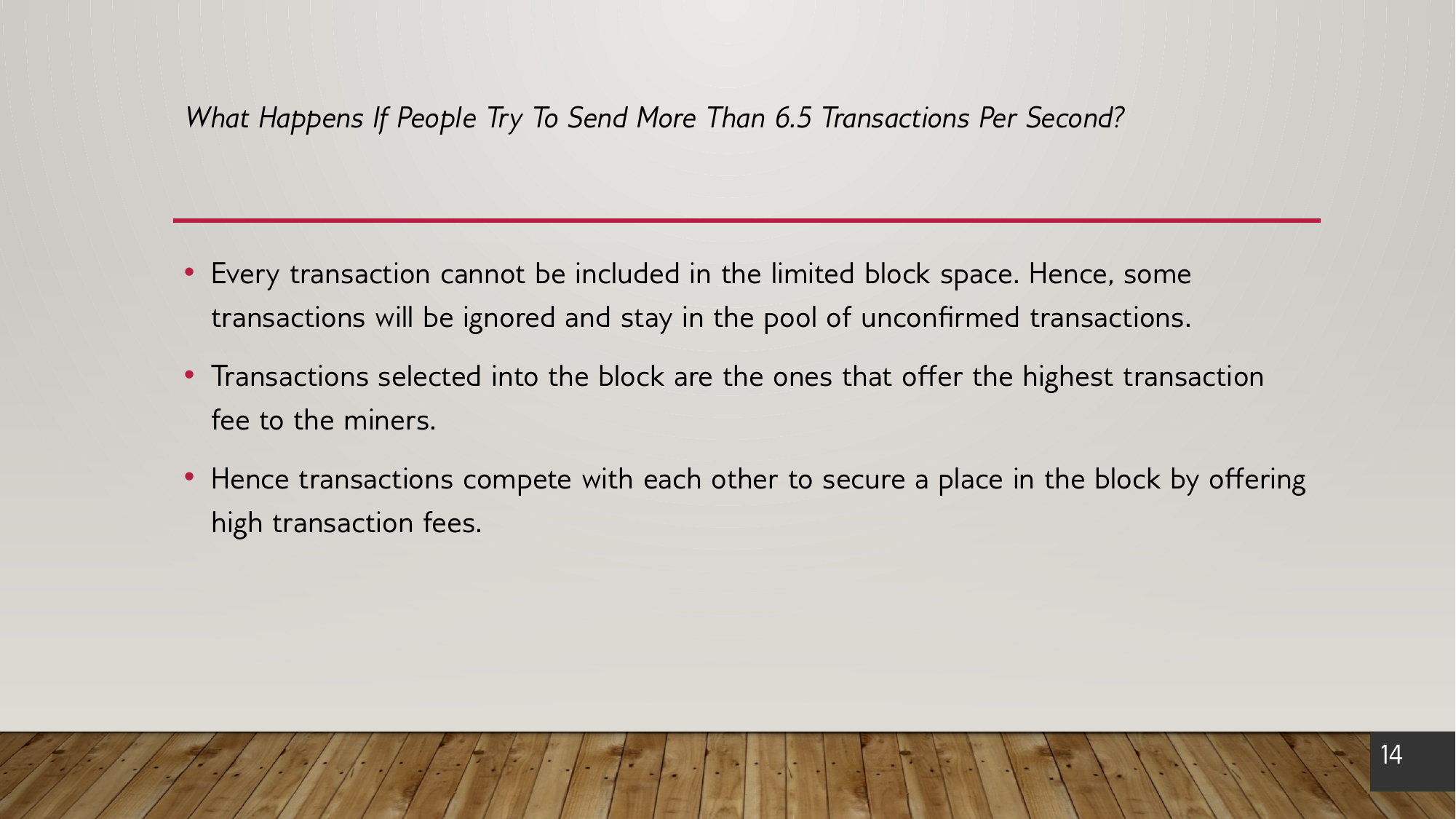

# What Happens If People Try To Send More Than 6.5 Transactions Per Second?
Every transaction cannot be included in the limited block space. Hence, some transactions will be ignored and stay in the pool of unconfirmed transactions.
Transactions selected into the block are the ones that offer the highest transaction fee to the miners.
Hence transactions compete with each other to secure a place in the block by offering high transaction fees.
14